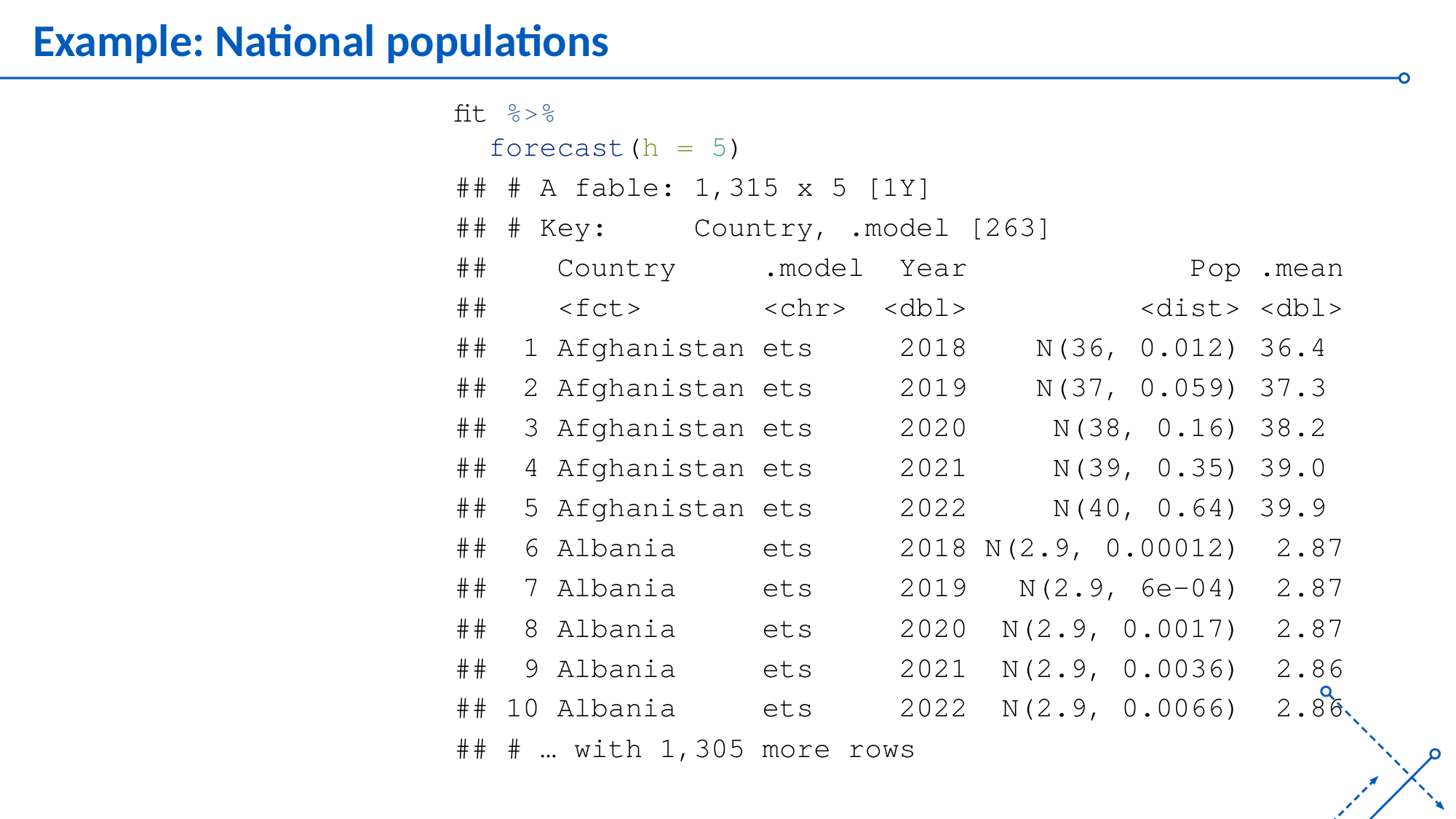

# Example: National populations
fit %>%
  forecast(h = 5)
## # A fable: 1,315 x 5 [1Y]
## # Key:     Country, .model [263]
##    Country     .model  Year             Pop .mean
##    <fct>       <chr>  <dbl>          <dist> <dbl>
##  1 Afghanistan ets     2018    N(36, 0.012) 36.4
##  2 Afghanistan ets     2019    N(37, 0.059) 37.3
##  3 Afghanistan ets     2020     N(38, 0.16) 38.2
##  4 Afghanistan ets     2021     N(39, 0.35) 39.0
##  5 Afghanistan ets     2022     N(40, 0.64) 39.9
##  6 Albania     ets     2018 N(2.9, 0.00012)  2.87
##  7 Albania     ets     2019   N(2.9, 6e-04)  2.87
##  8 Albania     ets     2020  N(2.9, 0.0017)  2.87
##  9 Albania     ets     2021  N(2.9, 0.0036)  2.86
## 10 Albania     ets     2022  N(2.9, 0.0066)  2.86
## # … with 1,305 more rows